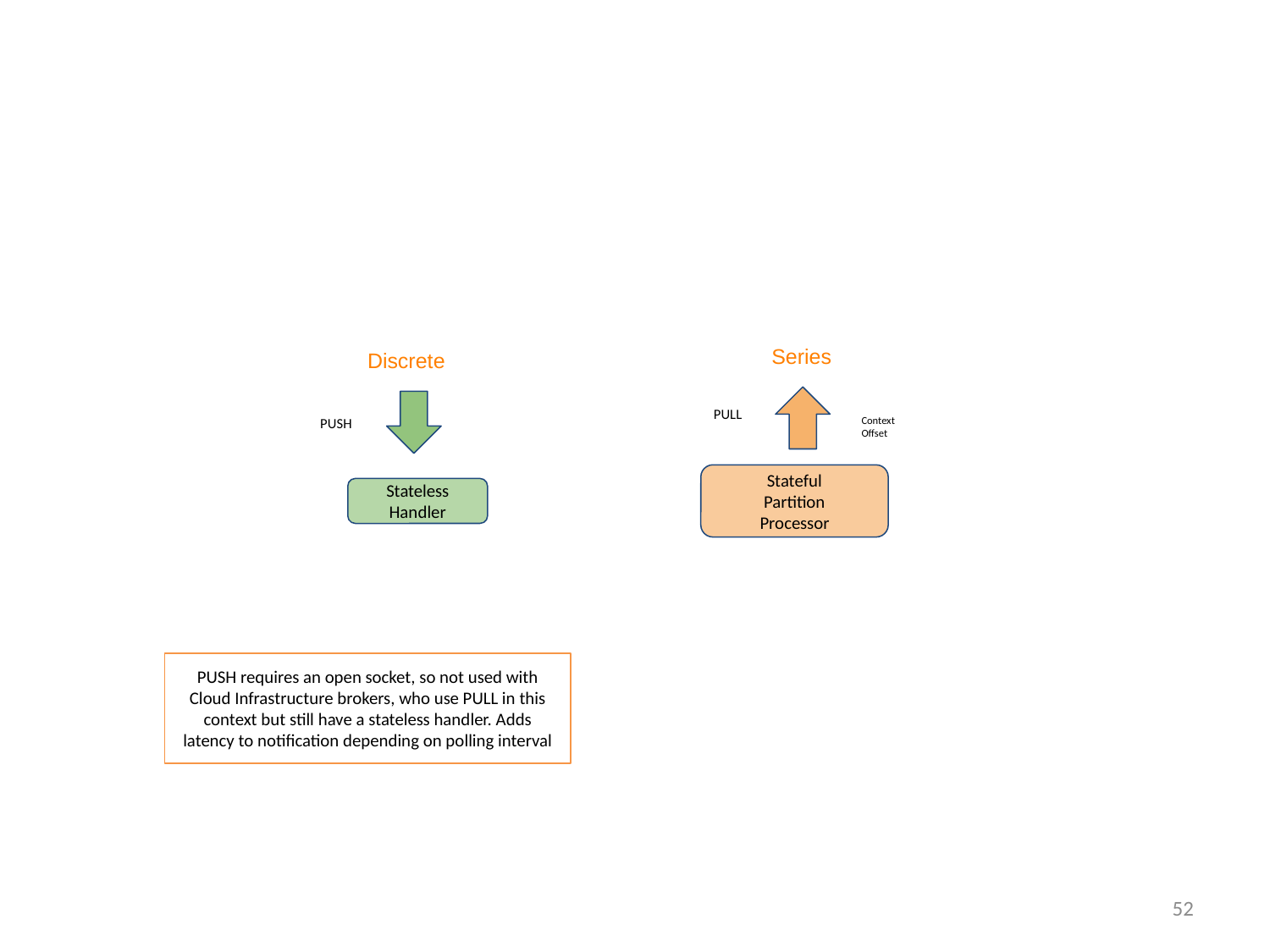

Series
Discrete

PULL
Context
Offset
PUSH
Stateful
Partition
Processor
Stateless
Handler
PUSH requires an open socket, so not used with Cloud Infrastructure brokers, who use PULL in this context but still have a stateless handler. Adds latency to notification depending on polling interval
52